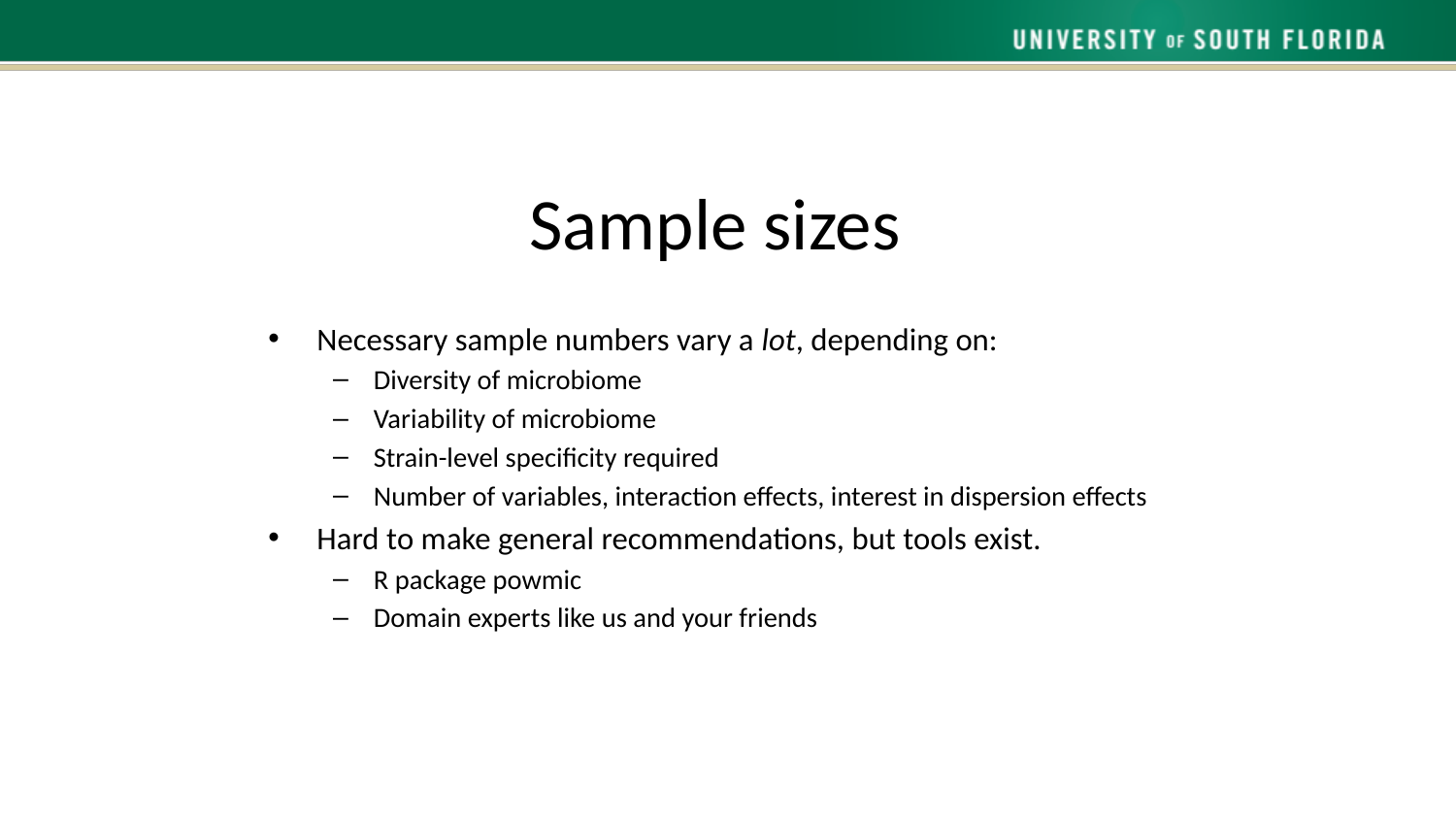

# Sample sizes
Necessary sample numbers vary a lot, depending on:
Diversity of microbiome
Variability of microbiome
Strain-level specificity required
Number of variables, interaction effects, interest in dispersion effects
Hard to make general recommendations, but tools exist.
R package powmic
Domain experts like us and your friends